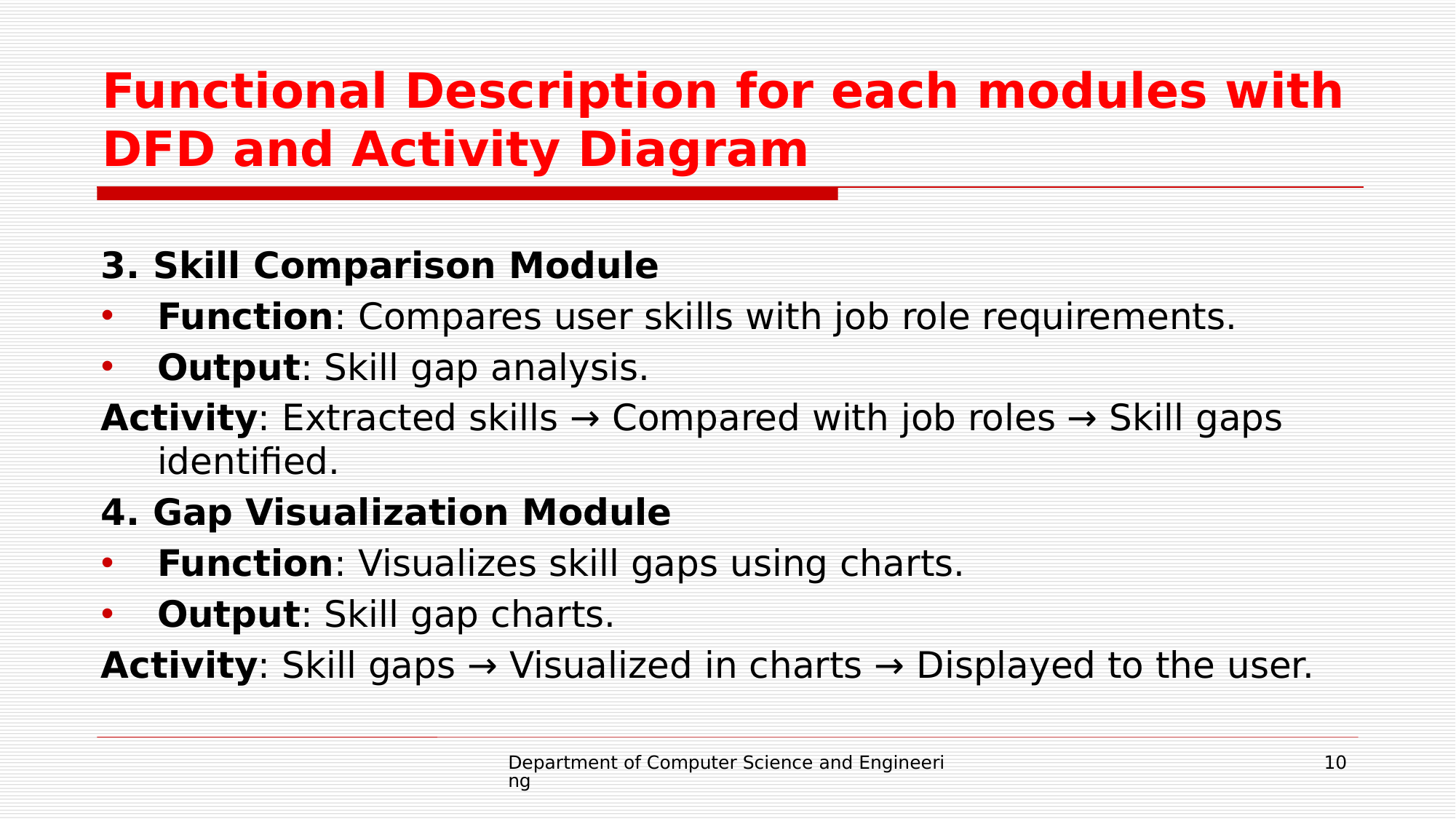

# Functional Description for each modules with DFD and Activity Diagram
3. Skill Comparison Module
Function: Compares user skills with job role requirements.
Output: Skill gap analysis.
Activity: Extracted skills → Compared with job roles → Skill gaps identified.
4. Gap Visualization Module
Function: Visualizes skill gaps using charts.
Output: Skill gap charts.
Activity: Skill gaps → Visualized in charts → Displayed to the user.

Department of Computer Science and Engineering
10